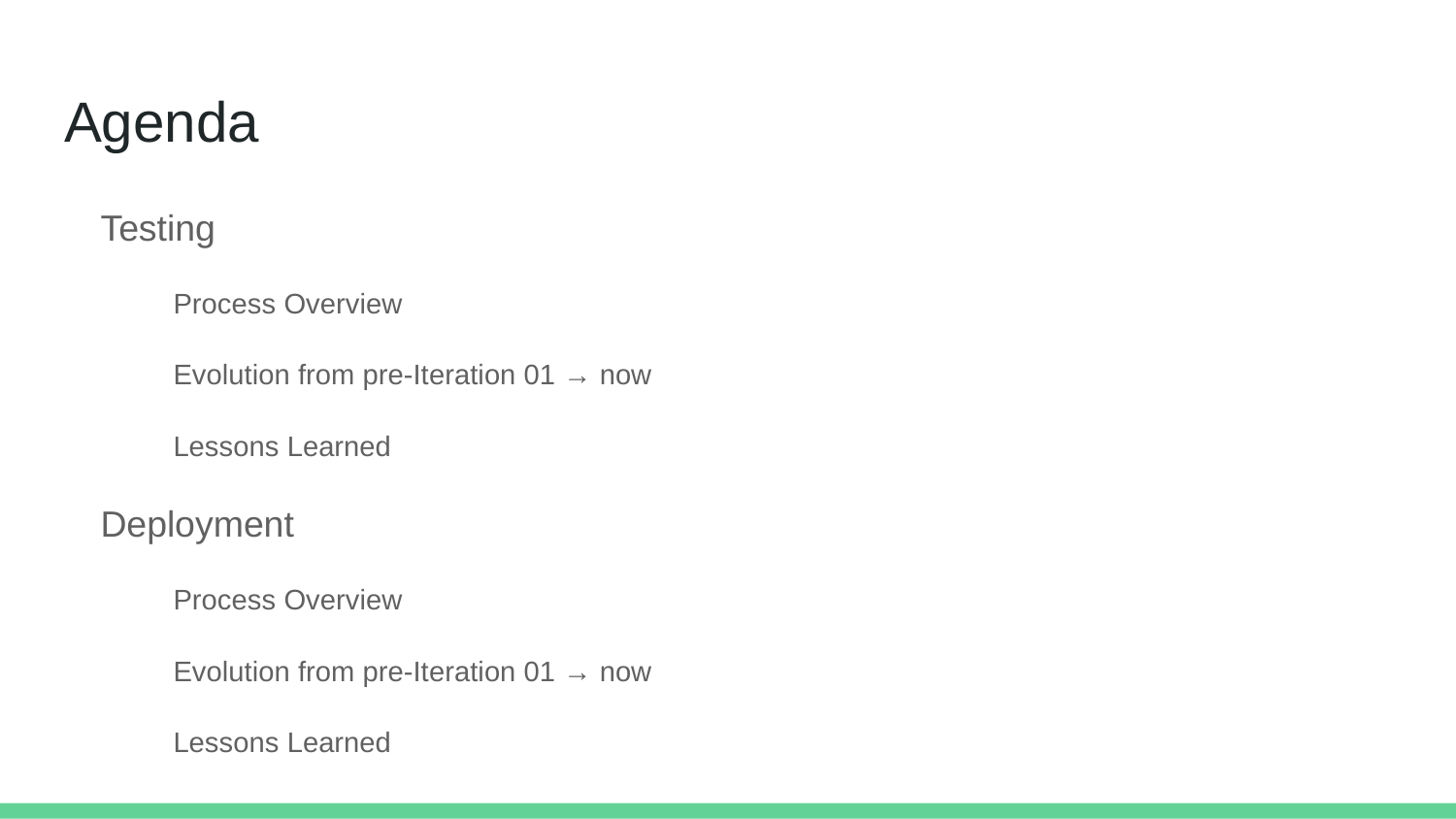

# Agenda
Testing
Process Overview
Evolution from pre-Iteration 01 → now
Lessons Learned
Deployment
Process Overview
Evolution from pre-Iteration 01 → now
Lessons Learned